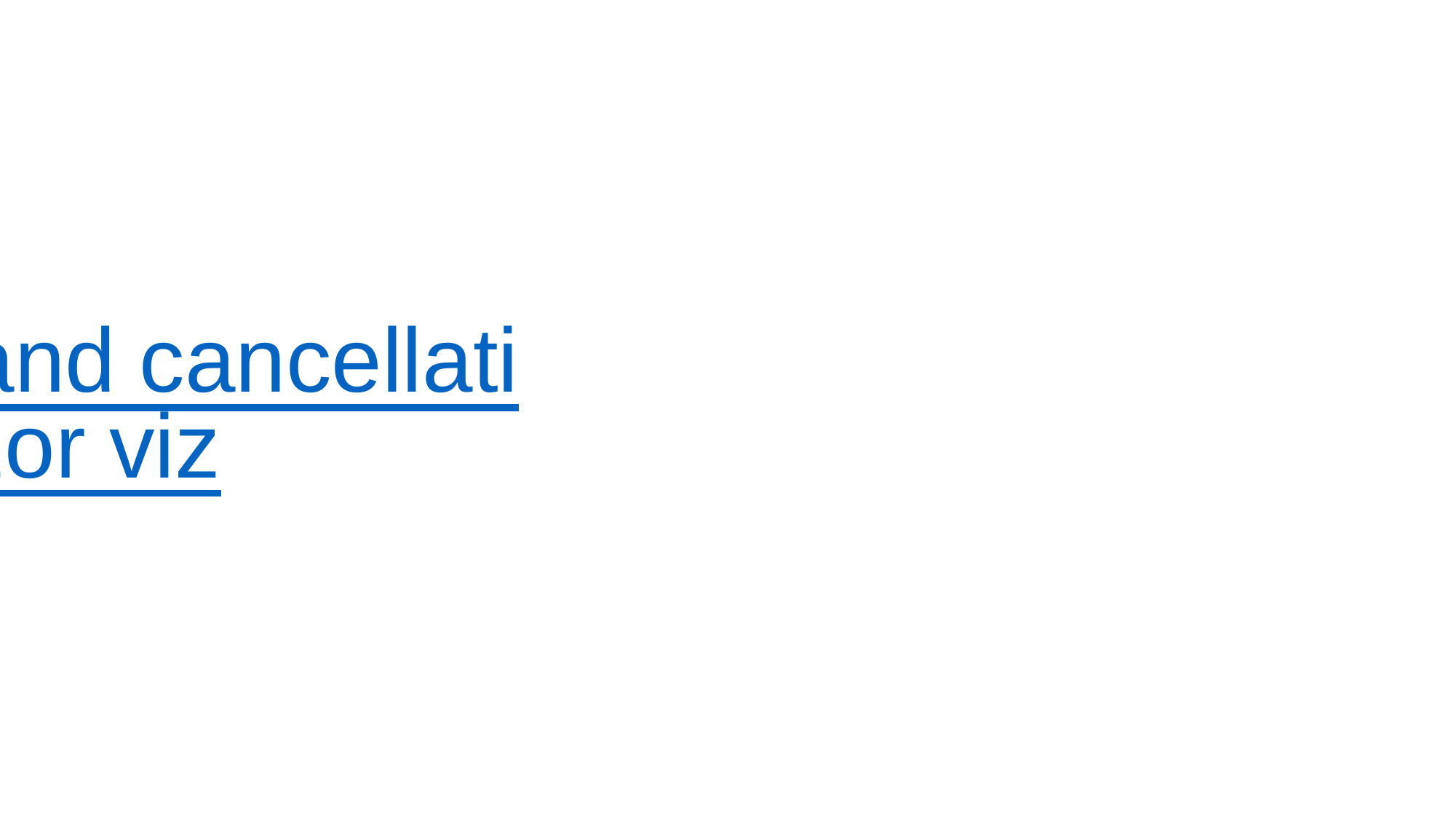

# Flight delay and cancellation omer mazor viz